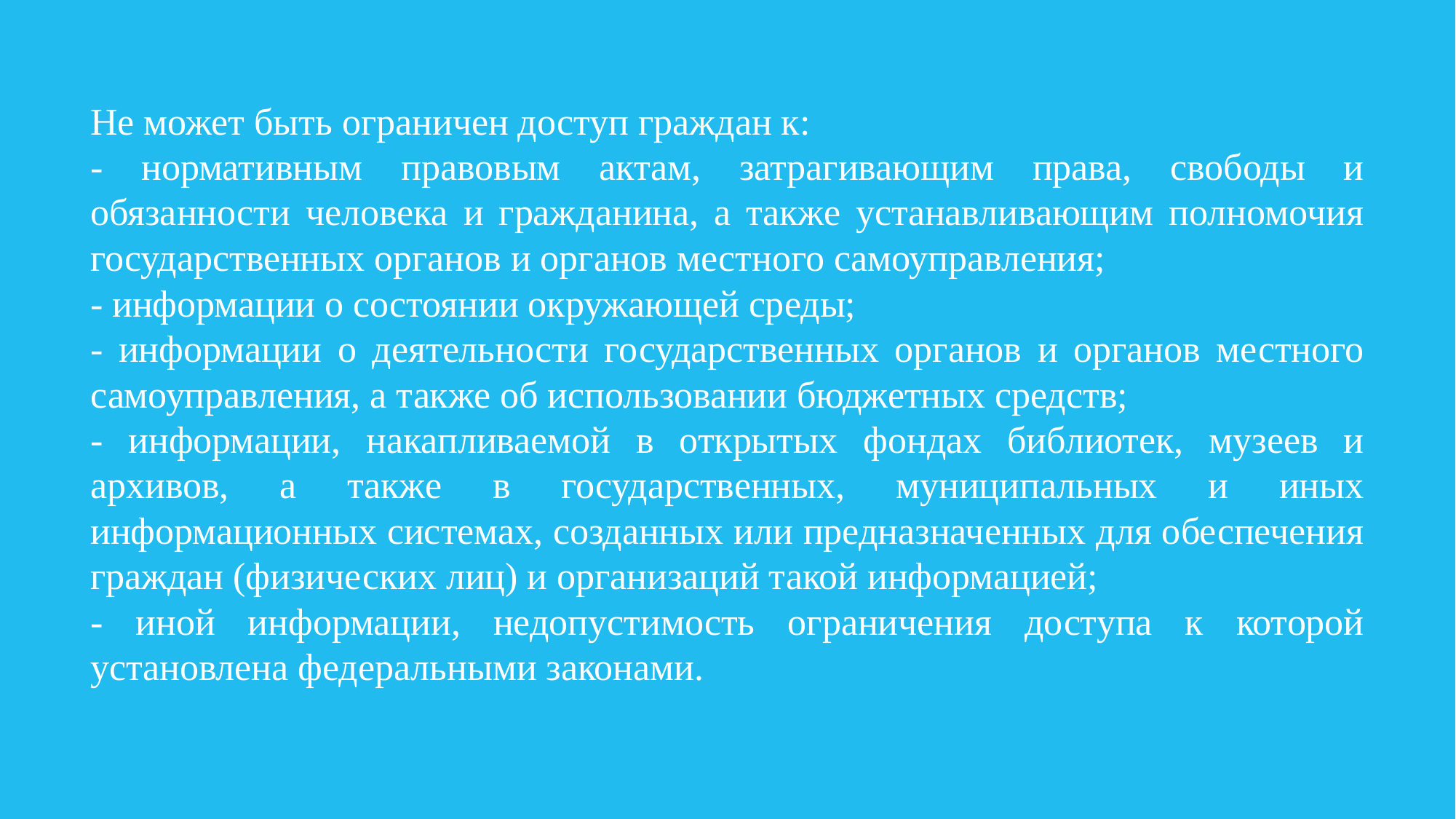

Не может быть ограничен доступ граждан к:
- нормативным правовым актам, затрагивающим права, свободы и обязанности человека и гражданина, а также устанавливающим полномочия государственных органов и органов местного самоуправления;
- информации о состоянии окружающей среды;
- информации о деятельности государственных органов и органов местного самоуправления, а также об использовании бюджетных средств;
- информации, накапливаемой в открытых фондах библиотек, музеев и архивов, а также в государственных, муниципальных и иных информационных системах, созданных или предназначенных для обеспечения граждан (физических лиц) и организаций такой информацией;
- иной информации, недопустимость ограничения доступа к которой установлена федеральными законами.